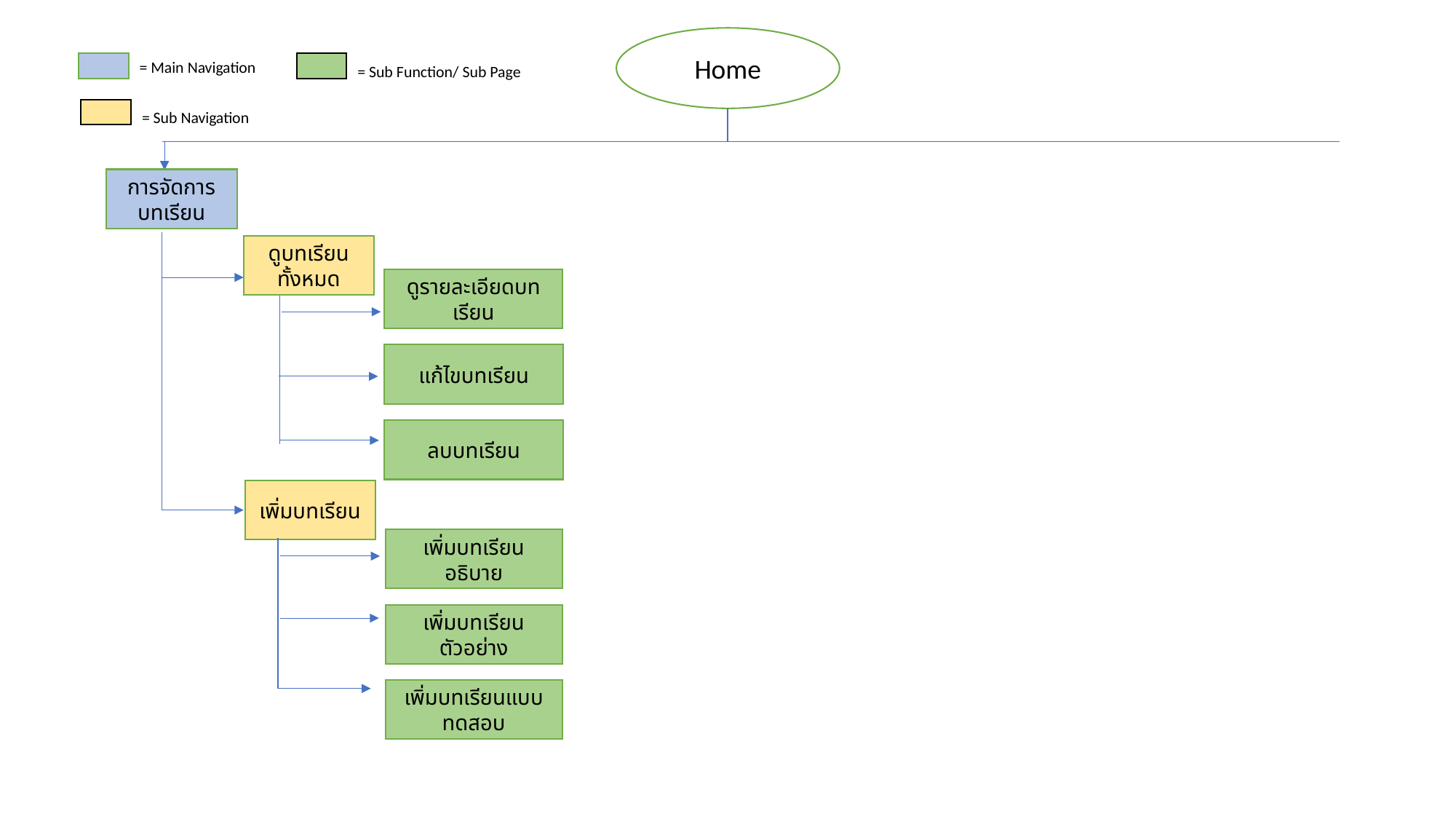

Home
= Main Navigation

= Sub Function/ Sub Page

= Sub Navigation
การจัดการบทเรียน
ดูบทเรียนทั้งหมด
ดูรายละเอียดบทเรียน
แก้ไขบทเรียน
ลบบทเรียน
เพิ่มบทเรียน
เพิ่มบทเรียนอธิบาย
เพิ่มบทเรียนตัวอย่าง
เพิ่มบทเรียนแบบทดสอบ